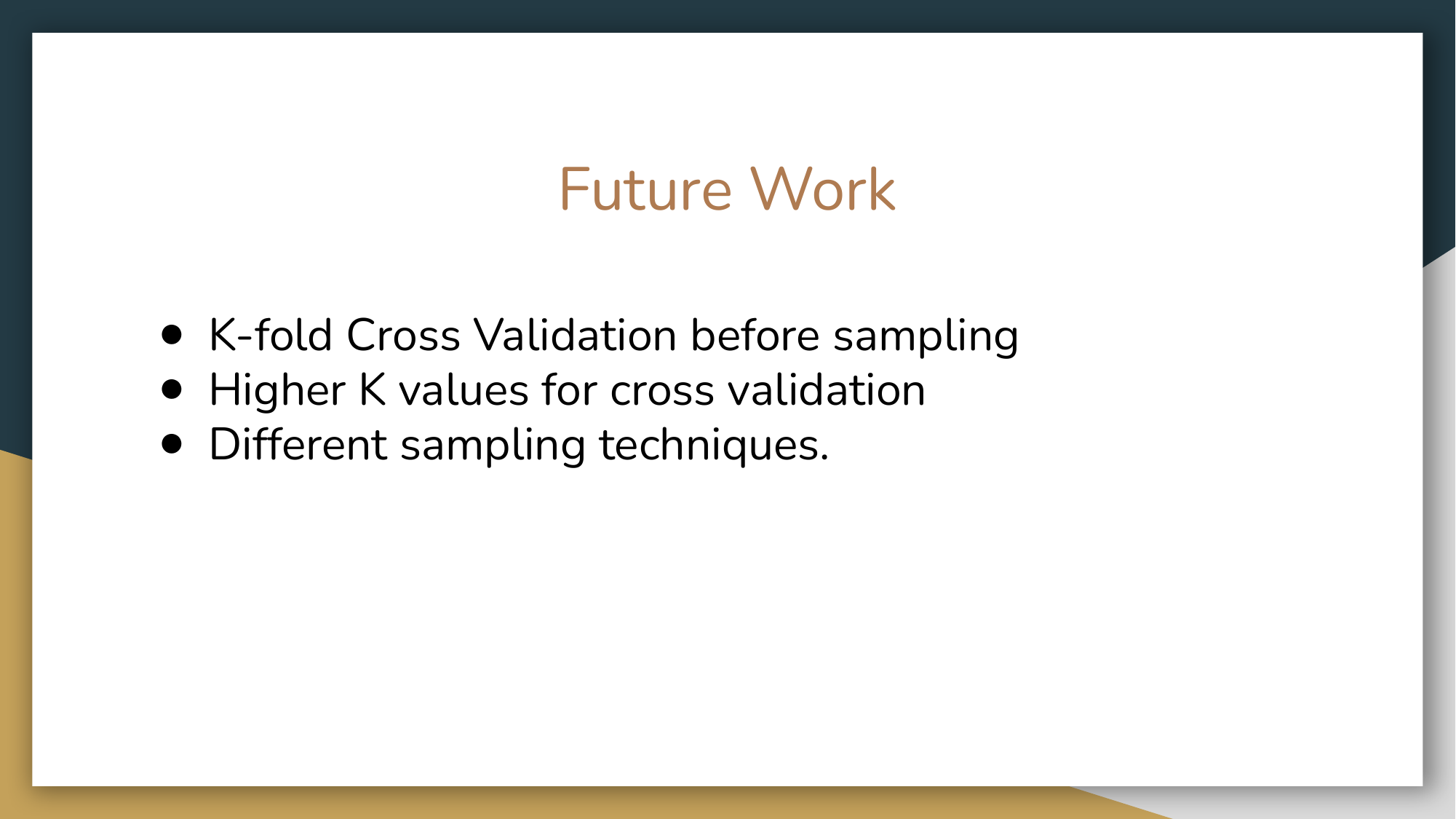

# Future Work
K-fold Cross Validation before sampling
Higher K values for cross validation
Different sampling techniques.